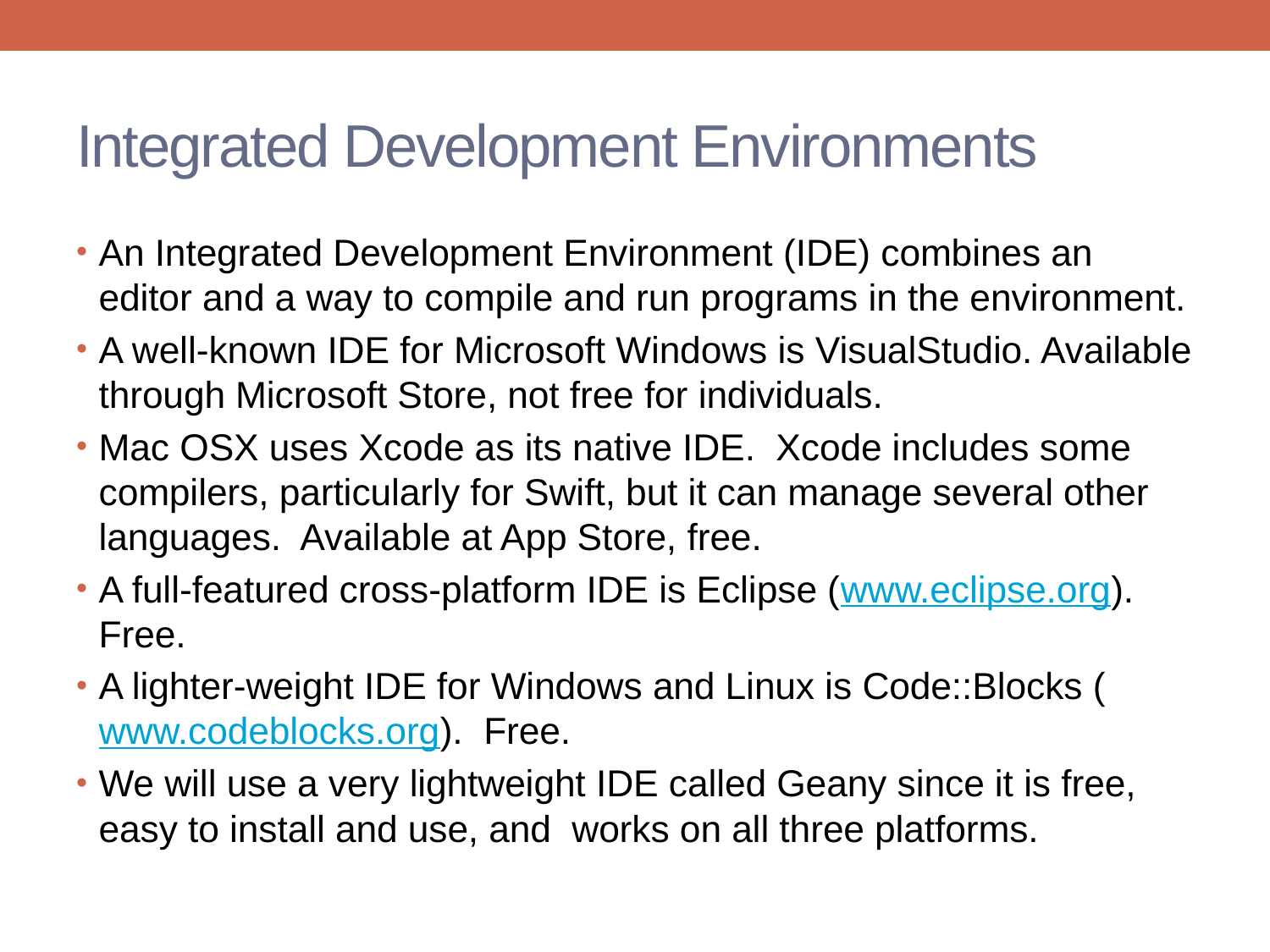

# Integrated Development Environments
An Integrated Development Environment (IDE) combines an editor and a way to compile and run programs in the environment.
A well-known IDE for Microsoft Windows is VisualStudio. Available through Microsoft Store, not free for individuals.
Mac OSX uses Xcode as its native IDE.  Xcode includes some compilers, particularly for Swift, but it can manage several other languages.  Available at App Store, free.
A full-featured cross-platform IDE is Eclipse (www.eclipse.org).  Free.
A lighter-weight IDE for Windows and Linux is Code::Blocks (www.codeblocks.org).  Free.
We will use a very lightweight IDE called Geany since it is free, easy to install and use, and  works on all three platforms.